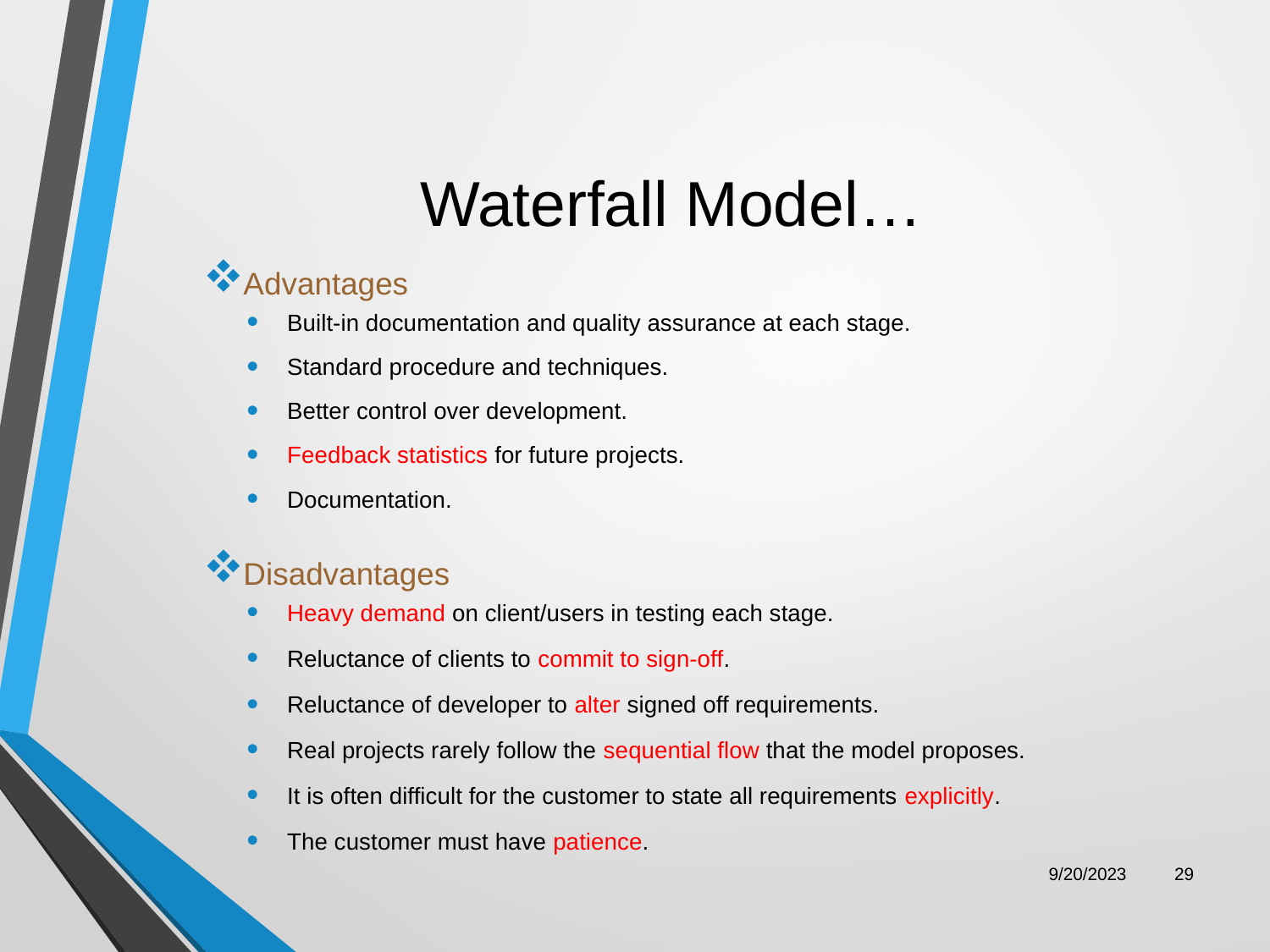

# Waterfall Model…
Advantages
Built-in documentation and quality assurance at each stage.

Standard procedure and techniques.

Better control over development.

Feedback statistics for future projects.

Documentation.

Disadvantages
Heavy demand on client/users in testing each stage.

Reluctance of clients to commit to sign-off.

Reluctance of developer to alter signed off requirements.

Real projects rarely follow the sequential flow that the model proposes.

It is often difficult for the customer to state all requirements explicitly.

The customer must have patience.

9/20/2023
29